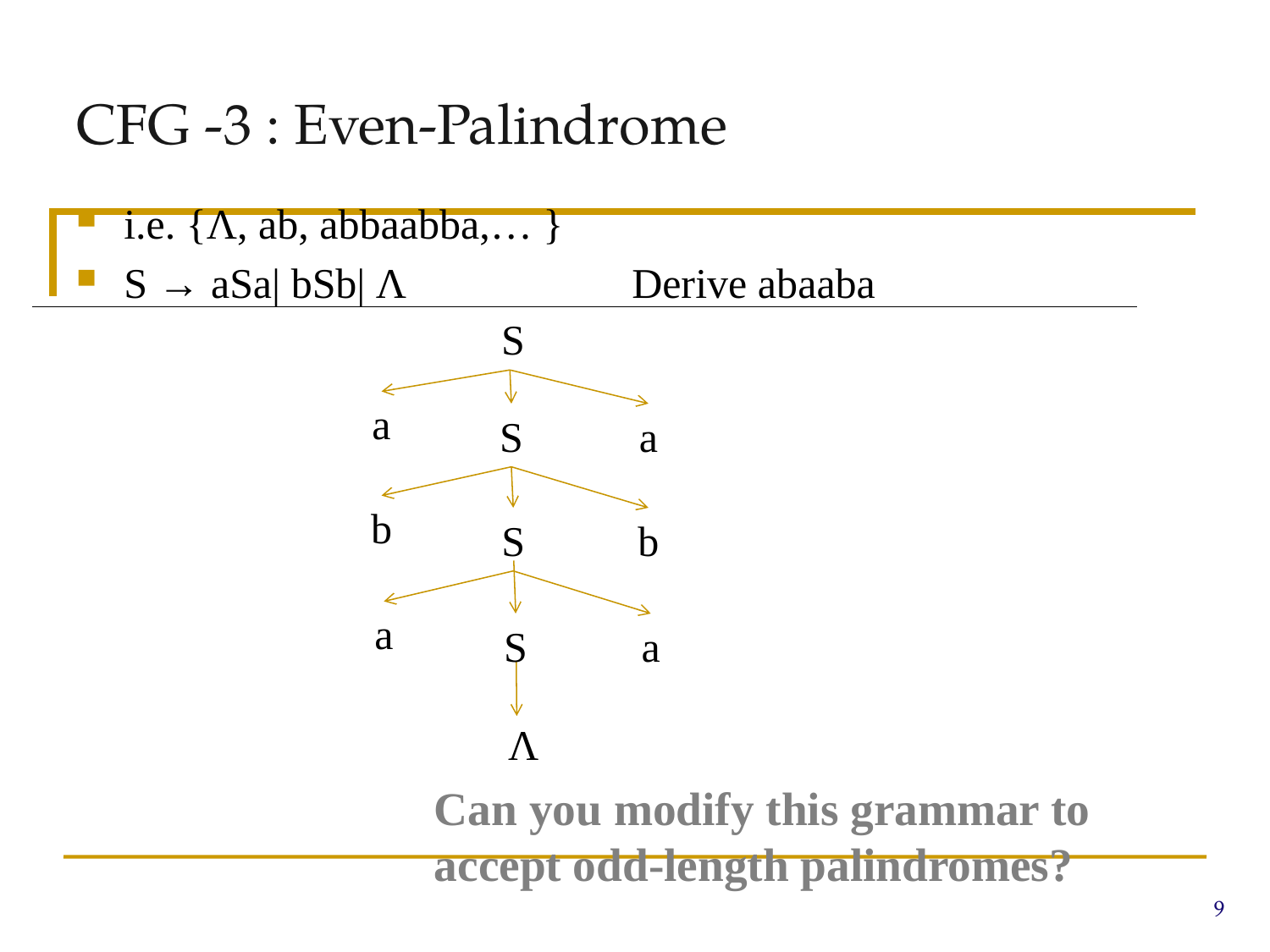

# CFG -3 : Even-Palindrome
i.e. {Λ, ab, abbaabba,… }
S → aSa| bSb| Λ		Derive abaaba
S
a
S
a
b
S
b
a
S
a
Λ
Can you modify this grammar to accept odd-length palindromes?

9